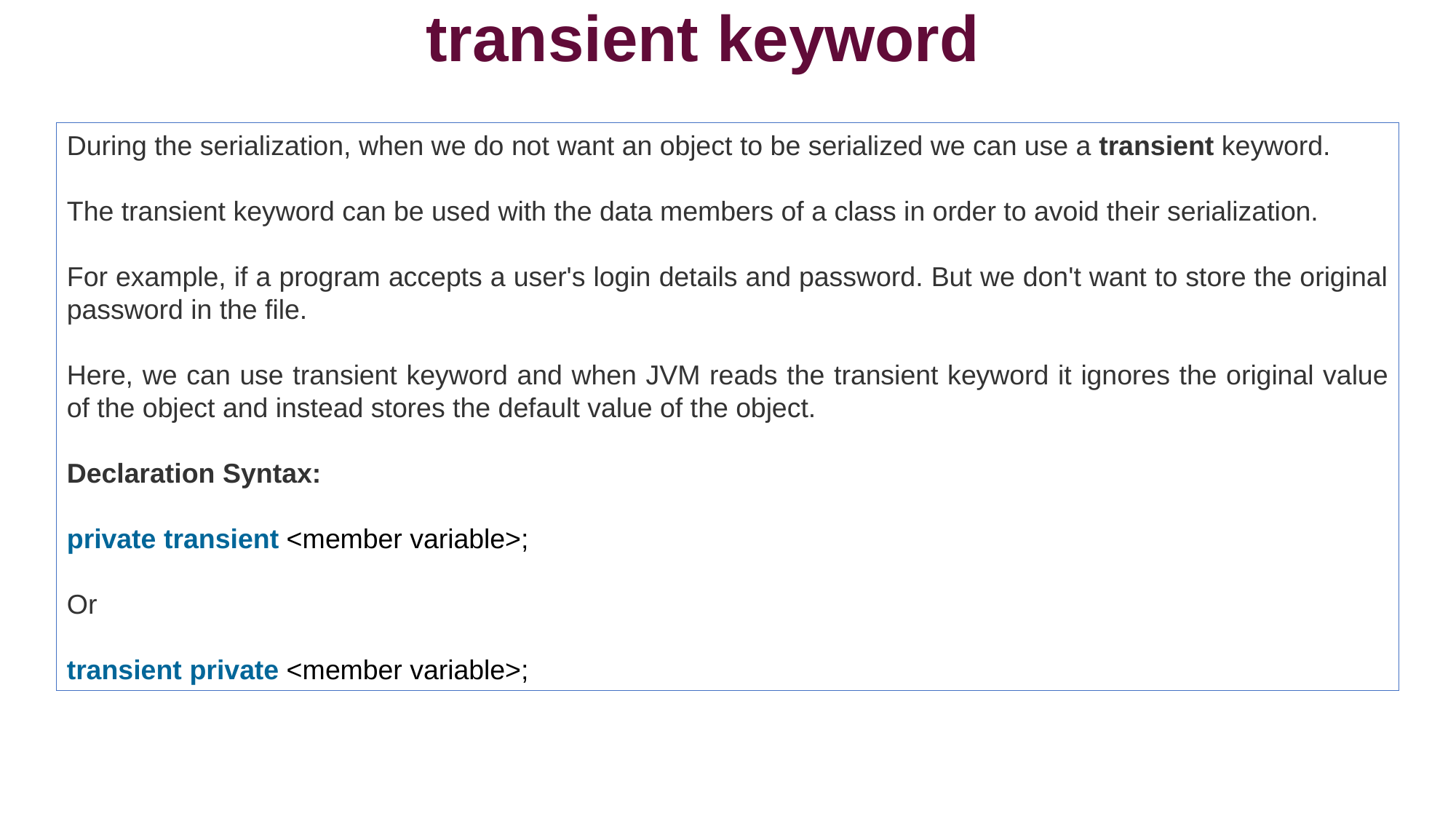

# transient keyword
During the serialization, when we do not want an object to be serialized we can use a transient keyword.

The transient keyword can be used with the data members of a class in order to avoid their serialization.

For example, if a program accepts a user's login details and password. But we don't want to store the original password in the file.

Here, we can use transient keyword and when JVM reads the transient keyword it ignores the original value of the object and instead stores the default value of the object.

Declaration Syntax:

private transient <member variable>;

Or

transient private <member variable>;